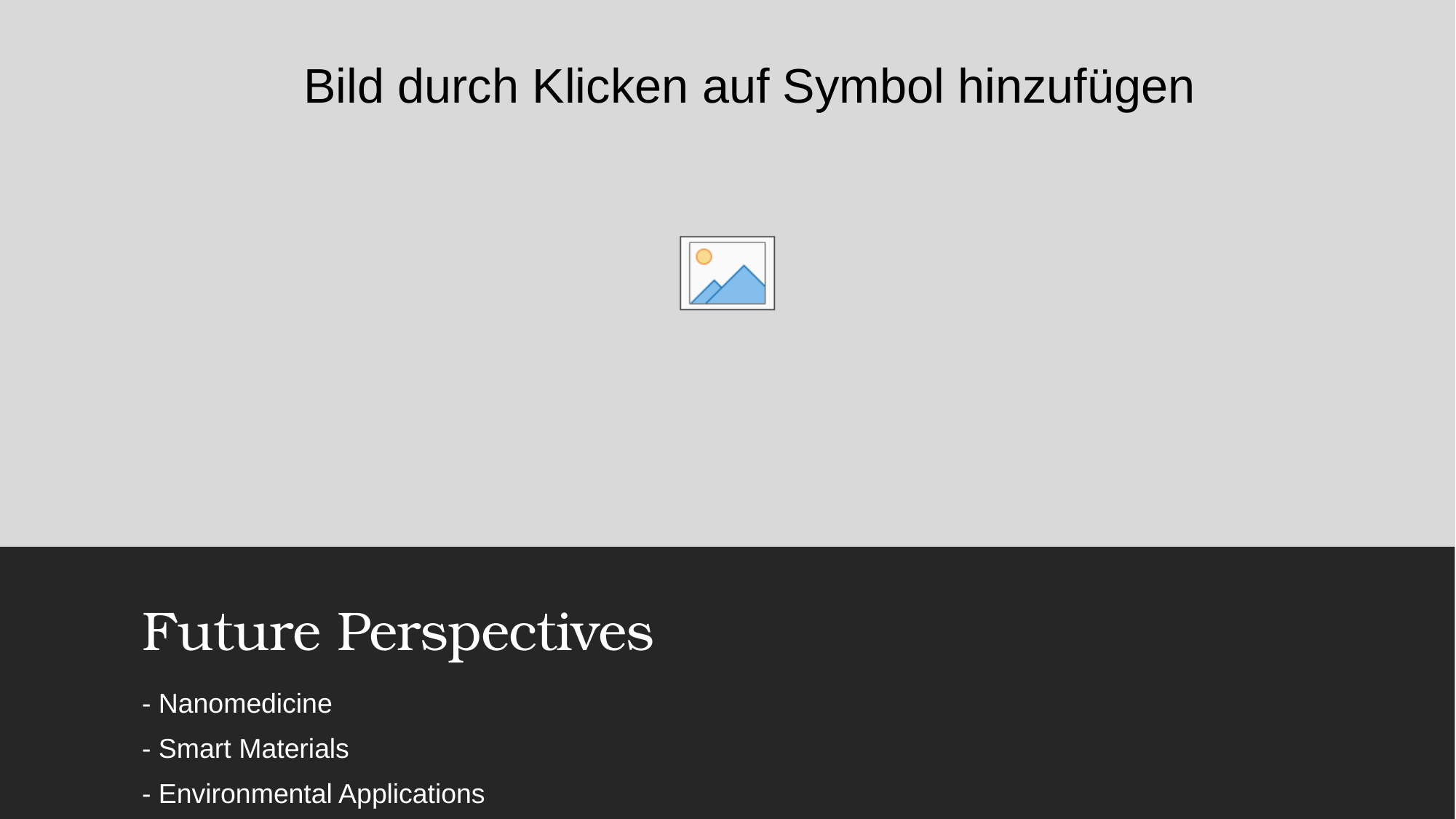

# Future Perspectives
- Nanomedicine
- Smart Materials
- Environmental Applications